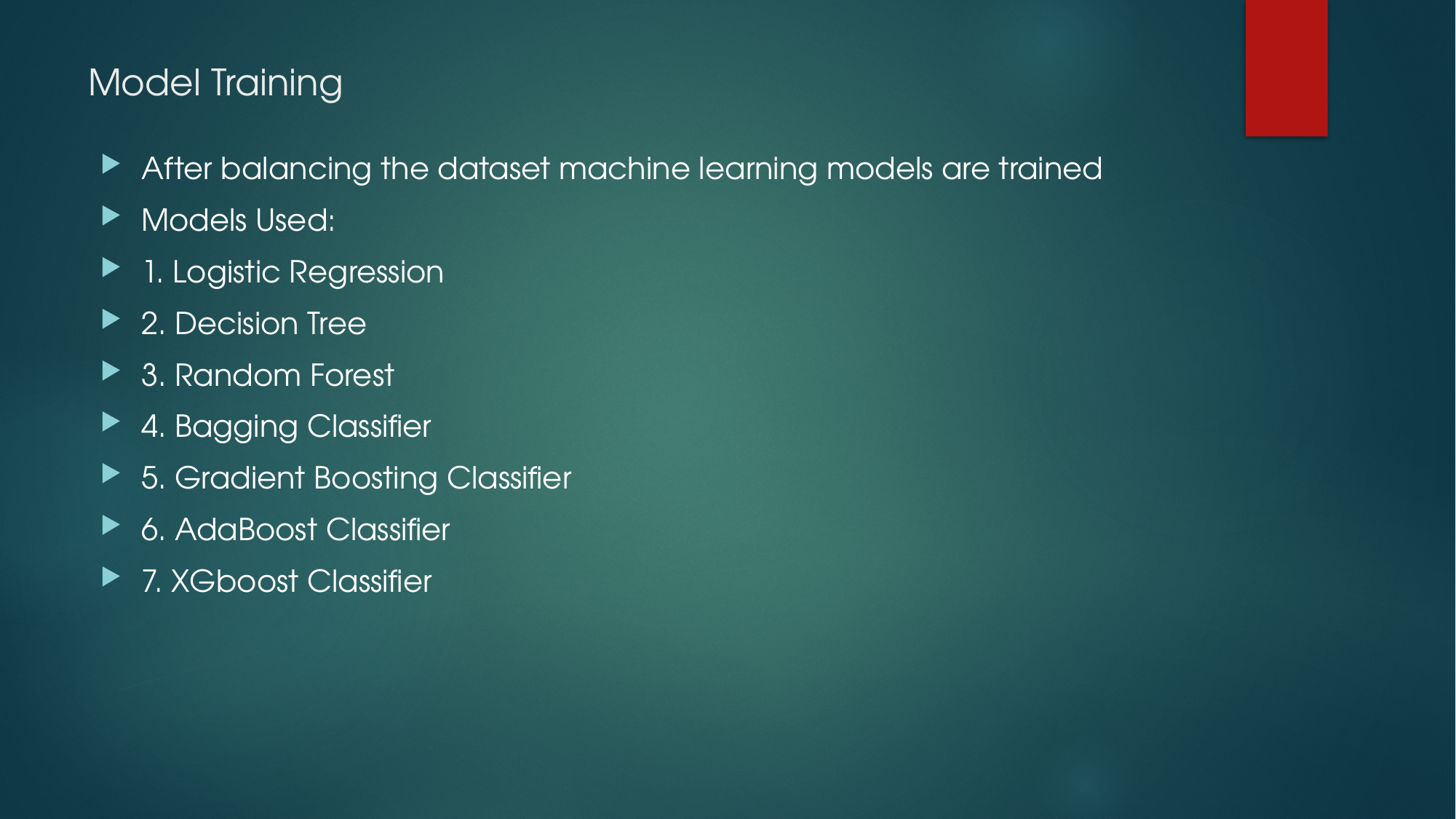

# Model Training
After balancing the dataset machine learning models are trained
Models Used:
1. Logistic Regression
2. Decision Tree
3. Random Forest
4. Bagging Classifier
5. Gradient Boosting Classifier
6. AdaBoost Classifier
7. XGboost Classifier